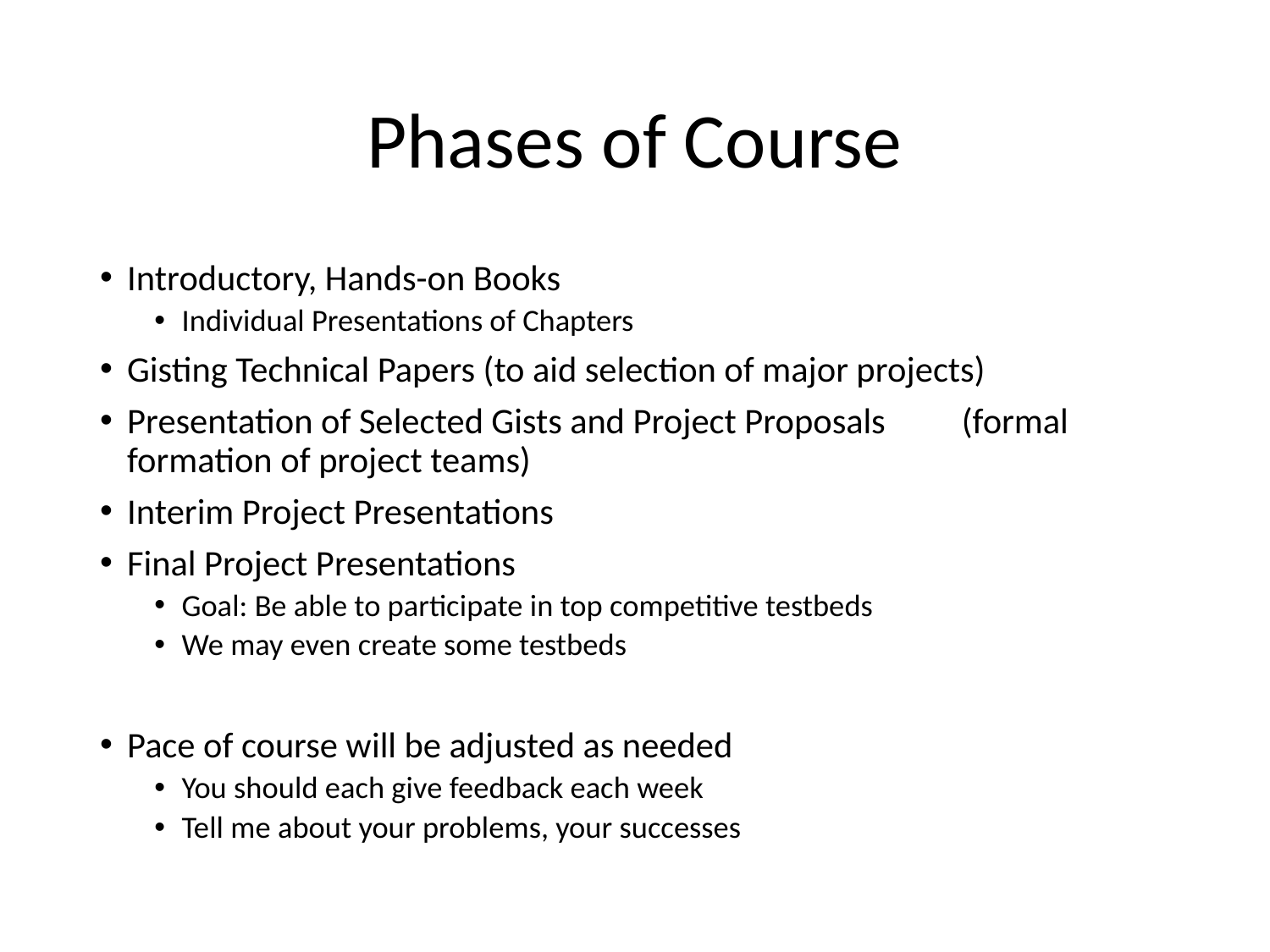

# Phases of Course
Introductory, Hands-on Books
Individual Presentations of Chapters
Gisting Technical Papers (to aid selection of major projects)
Presentation of Selected Gists and Project Proposals 	(formal formation of project teams)
Interim Project Presentations
Final Project Presentations
Goal: Be able to participate in top competitive testbeds
We may even create some testbeds

Pace of course will be adjusted as needed
You should each give feedback each week
Tell me about your problems, your successes